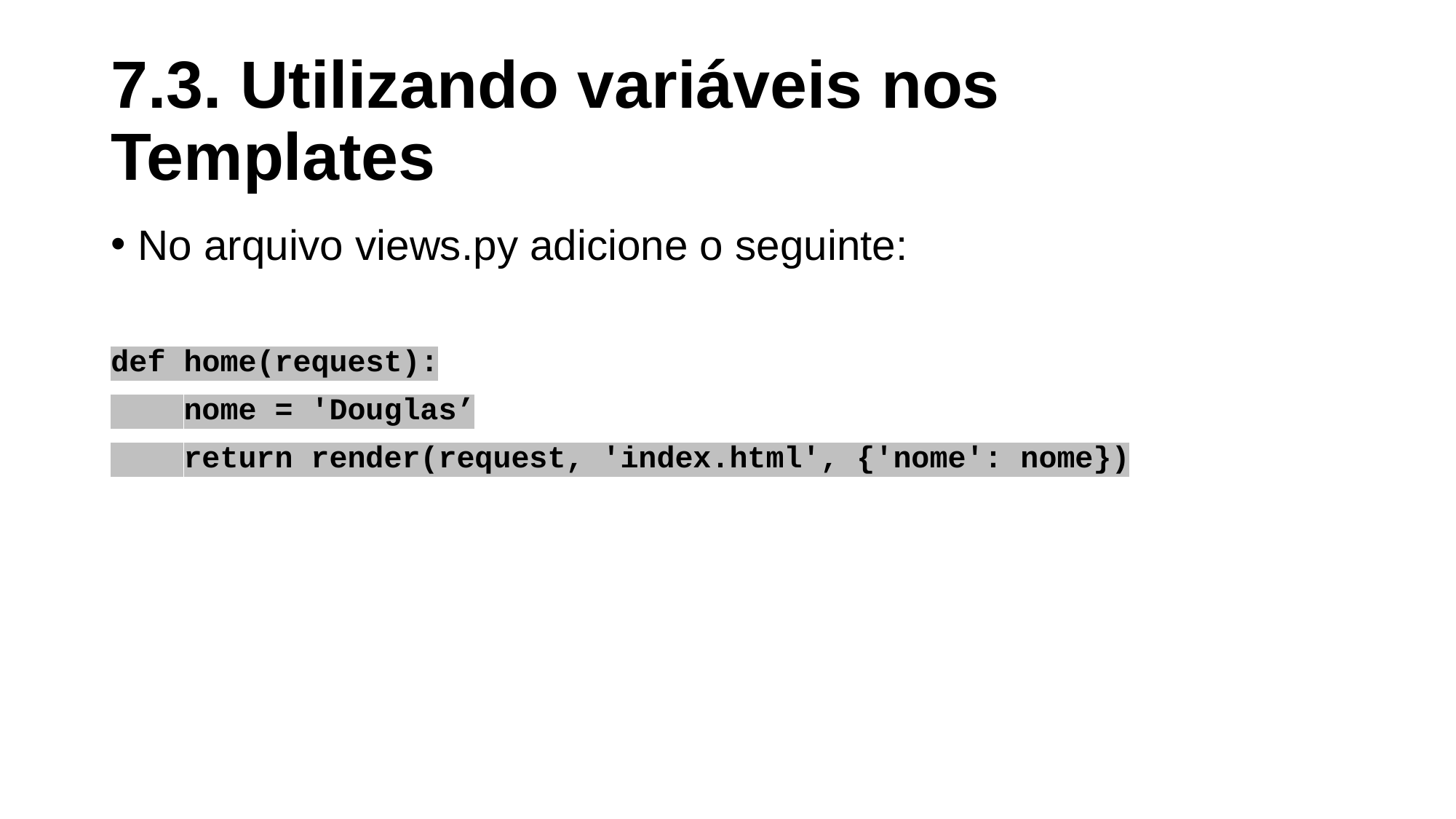

# 7.3. Utilizando variáveis nos Templates
No arquivo views.py adicione o seguinte:

def home(request):
    nome = 'Douglas’
    return render(request, 'index.html', {'nome': nome})